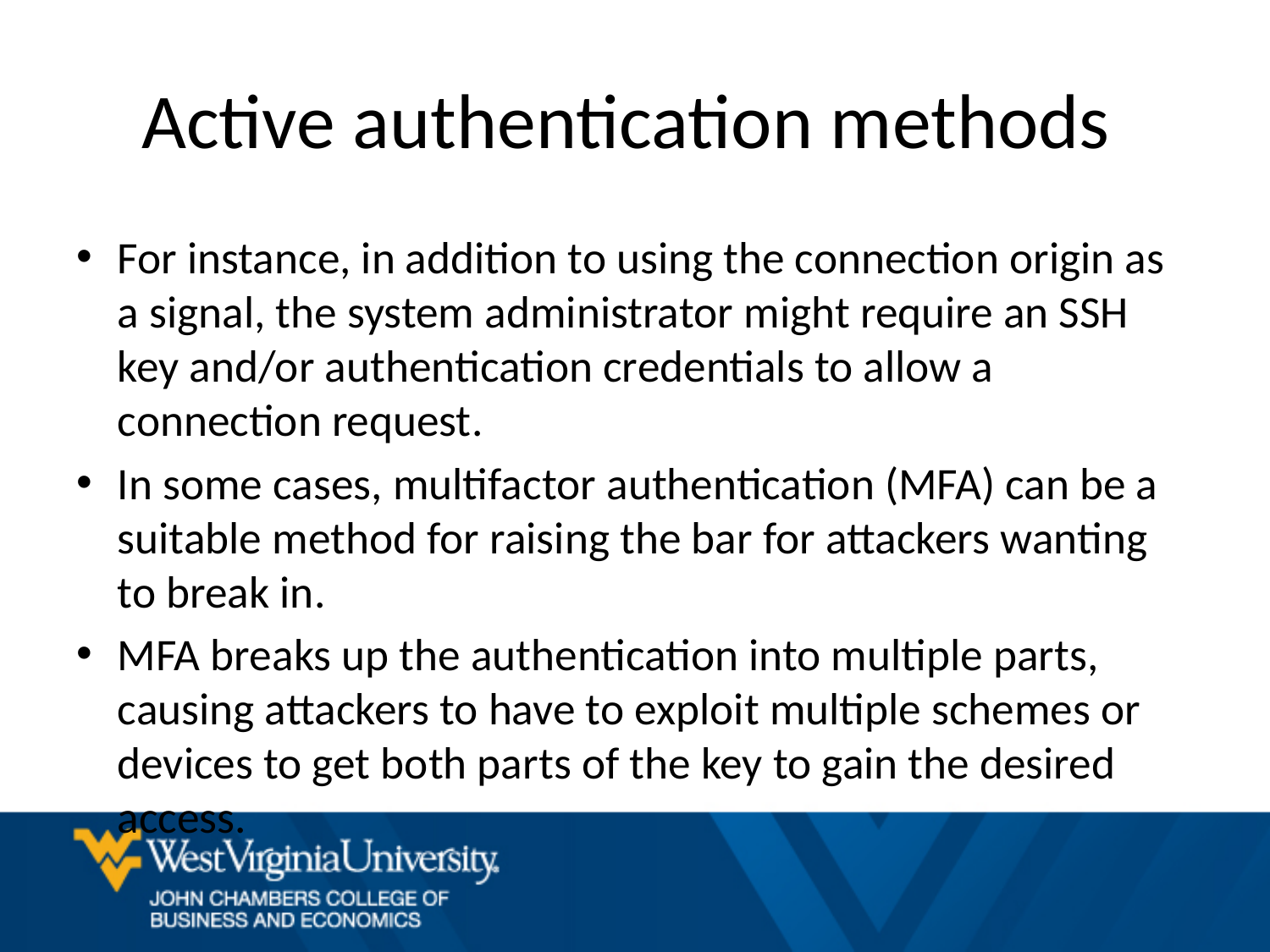

# Active authentication methods
For instance, in addition to using the connection origin as a signal, the system administrator might require an SSH key and/or authentication credentials to allow a connection request.
In some cases, multifactor authentication (MFA) can be a suitable method for raising the bar for attackers wanting to break in.
MFA breaks up the authentication into multiple parts, causing attackers to have to exploit multiple schemes or devices to get both parts of the key to gain the desired access.